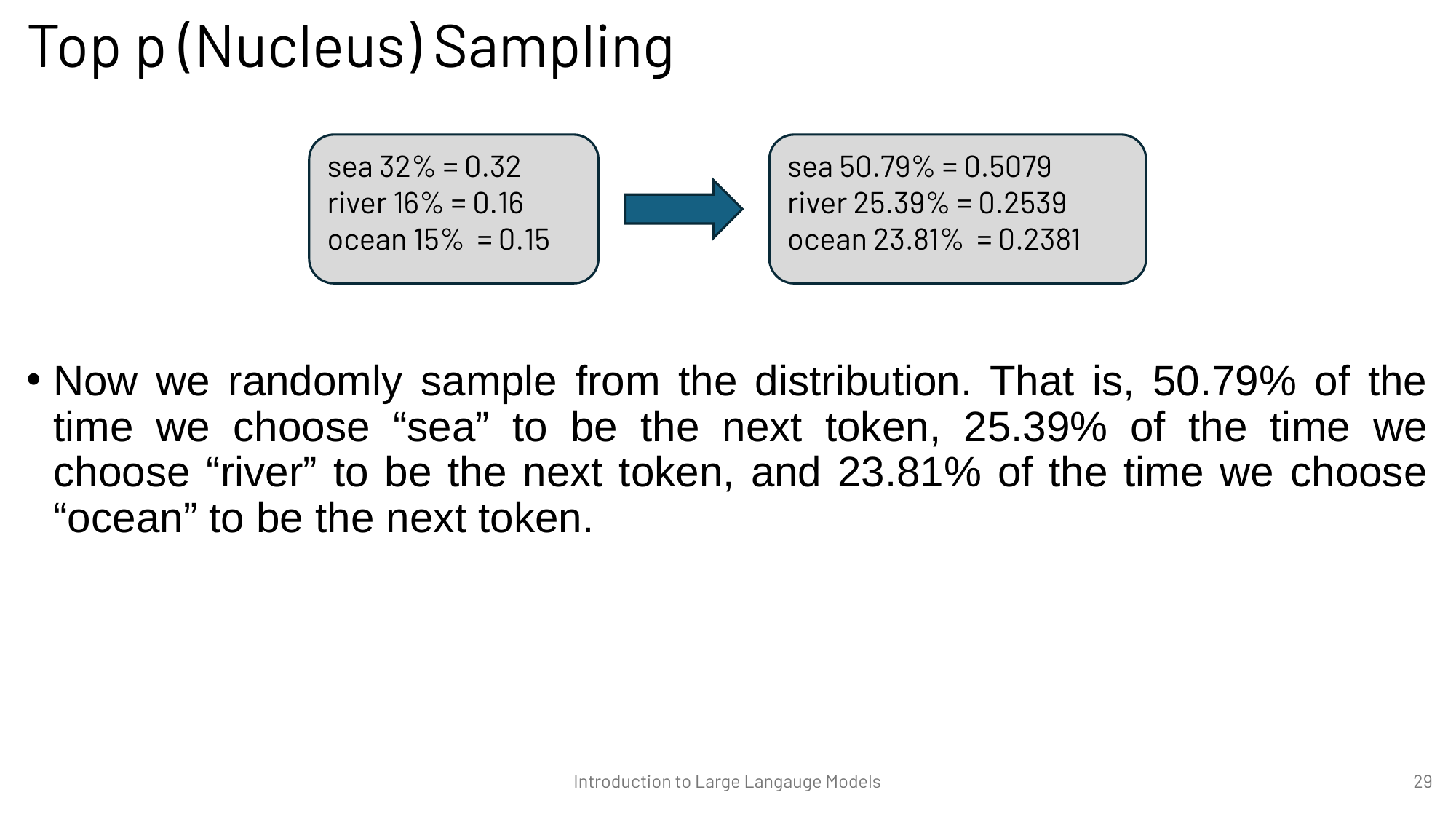

# Top p (Nucleus) Sampling

Now we randomly sample from the distribution. That is, 50.79% of the time we choose “sea” to be the next token, 25.39% of the time we choose “river” to be the next token, and 23.81% of the time we choose “ocean” to be the next token.

sea 32% = 0.32
river 16% = 0.16
ocean 15%  = 0.15

sea 50.79% = 0.5079
river 25.39% = 0.2539
ocean 23.81%  = 0.2381

Introduction to Large Langauge Models
29